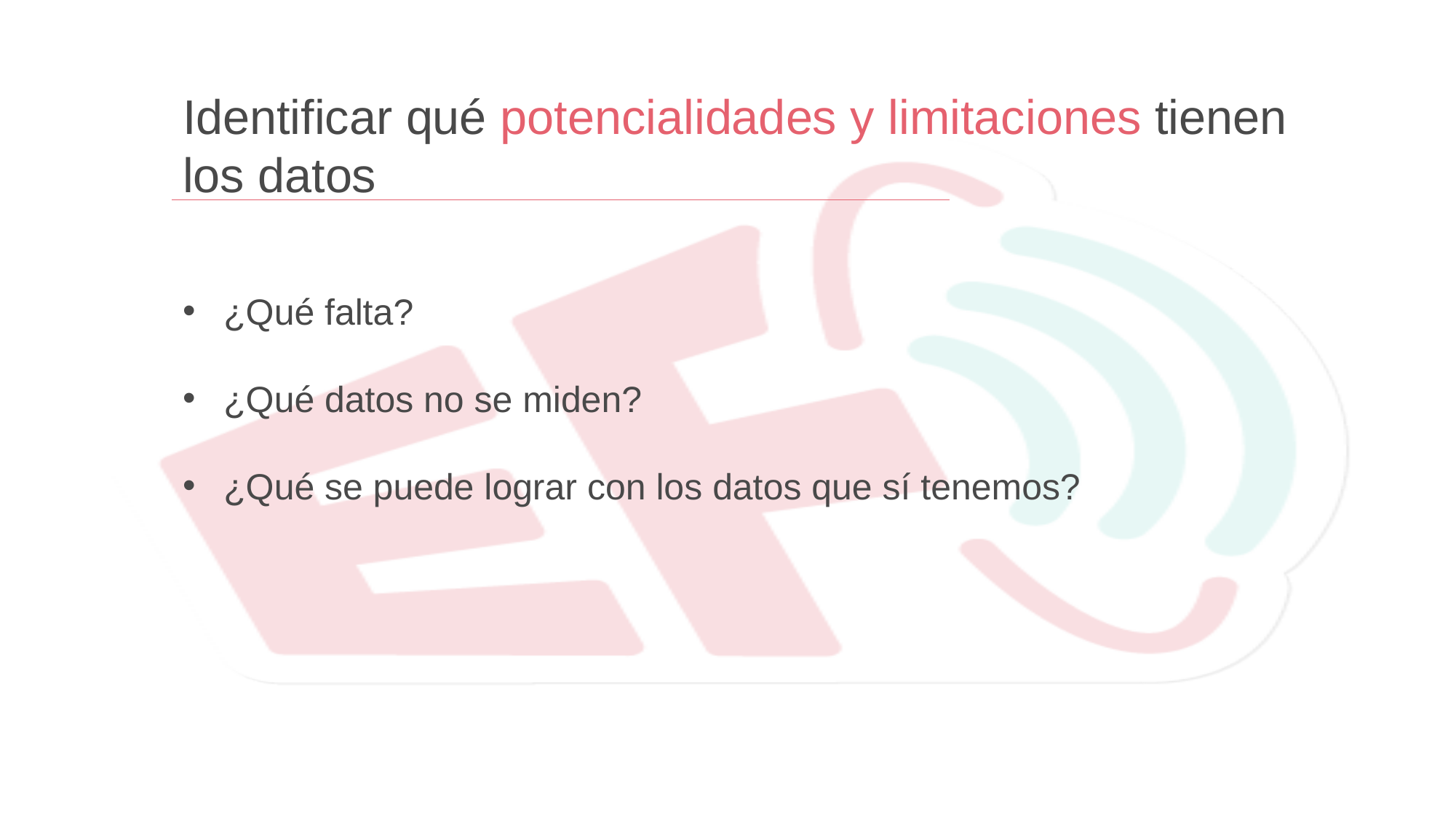

Identificar qué potencialidades y limitaciones tienen los datos
¿Qué falta?
¿Qué datos no se miden?
¿Qué se puede lograr con los datos que sí tenemos?